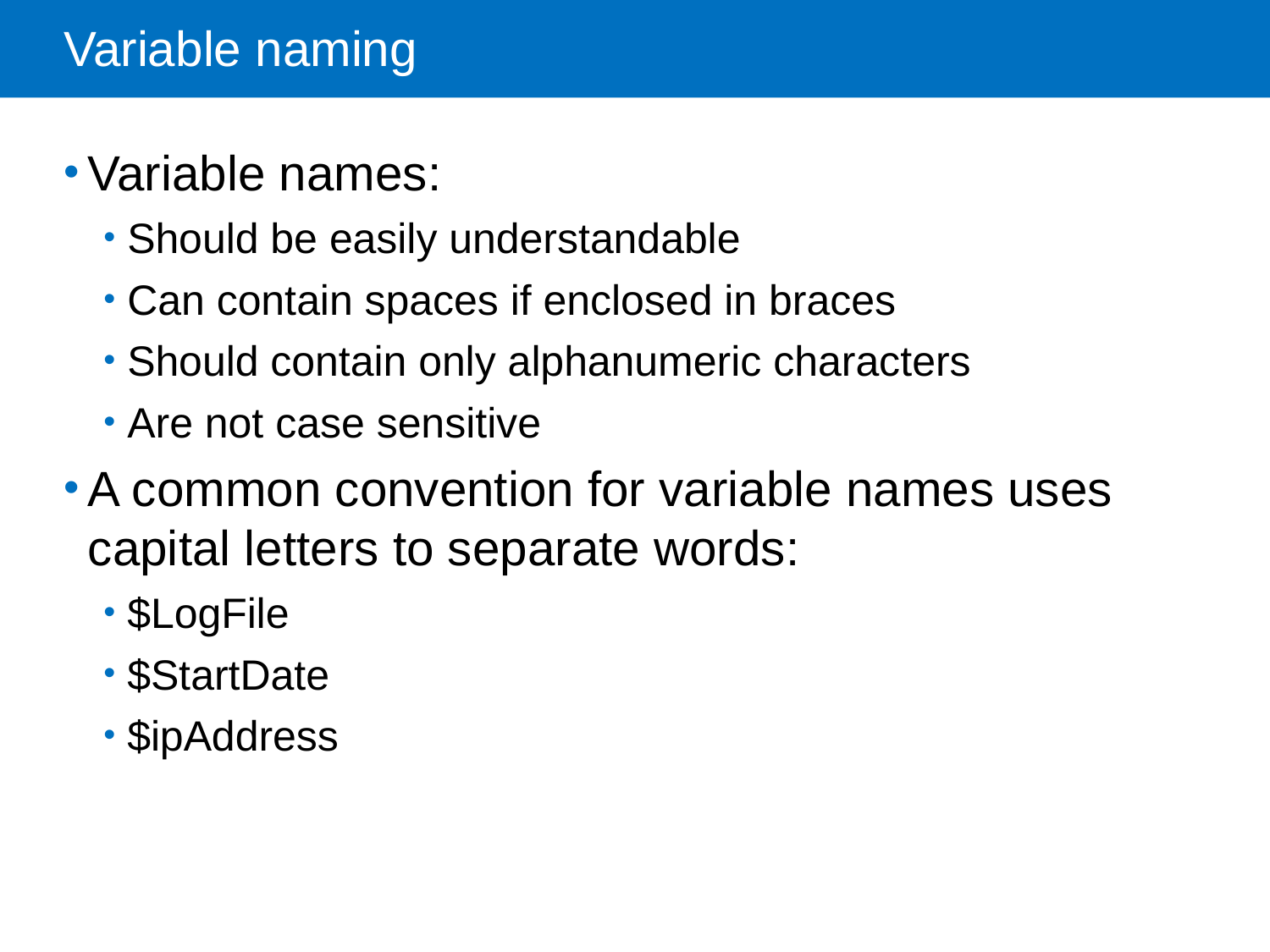

# Variable naming
Variable names:
Should be easily understandable
Can contain spaces if enclosed in braces
Should contain only alphanumeric characters
Are not case sensitive
A common convention for variable names uses capital letters to separate words:
$LogFile
$StartDate
$ipAddress